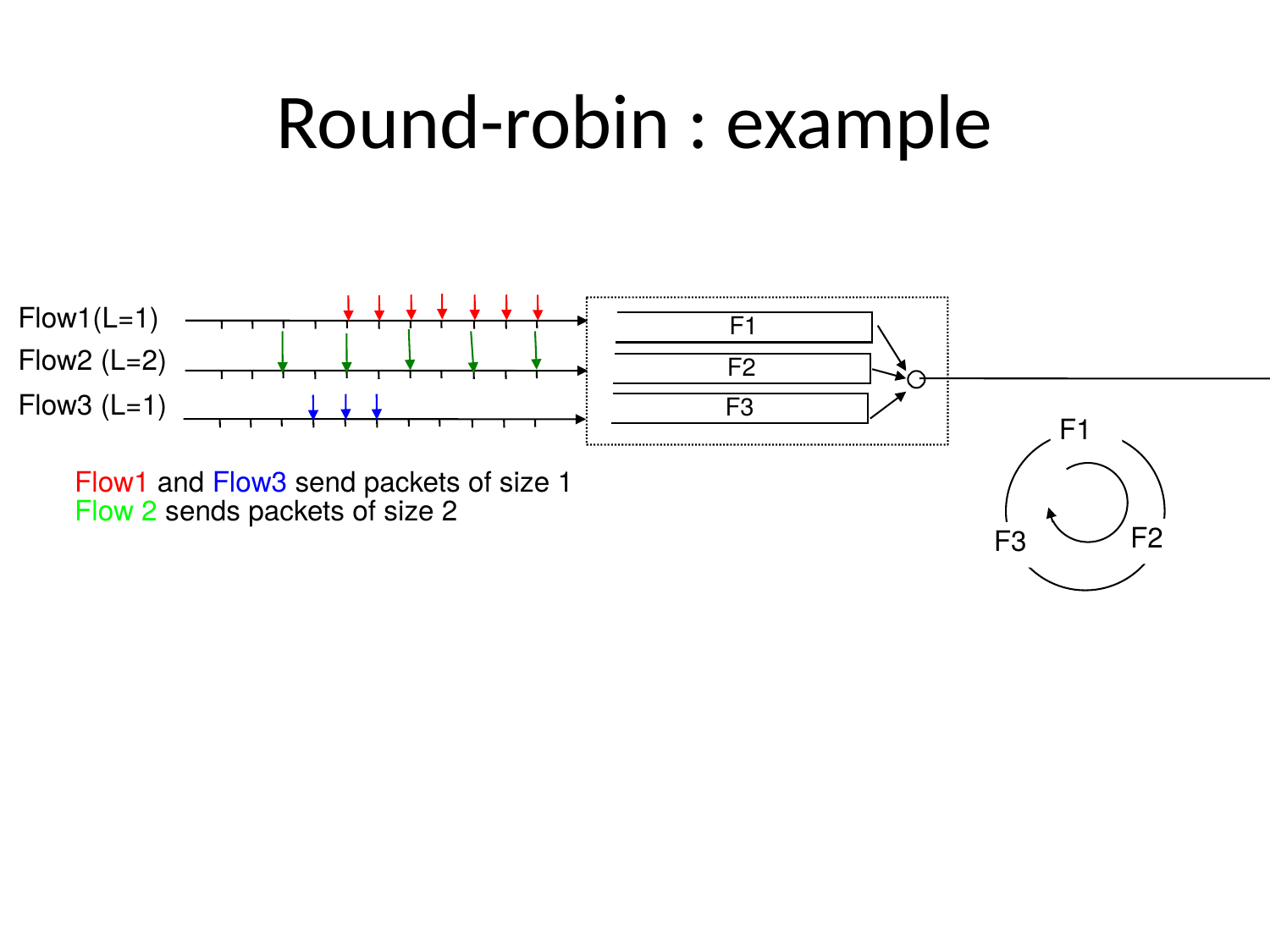

# Round-robin : example

Flow1(L=1)

F1

Flow2 (L=2)

F2

Flow3 (L=1)

F3

F1

Flow1 and Flow3 send packets of size 1
Flow 2 sends packets of size 2

F2

F3